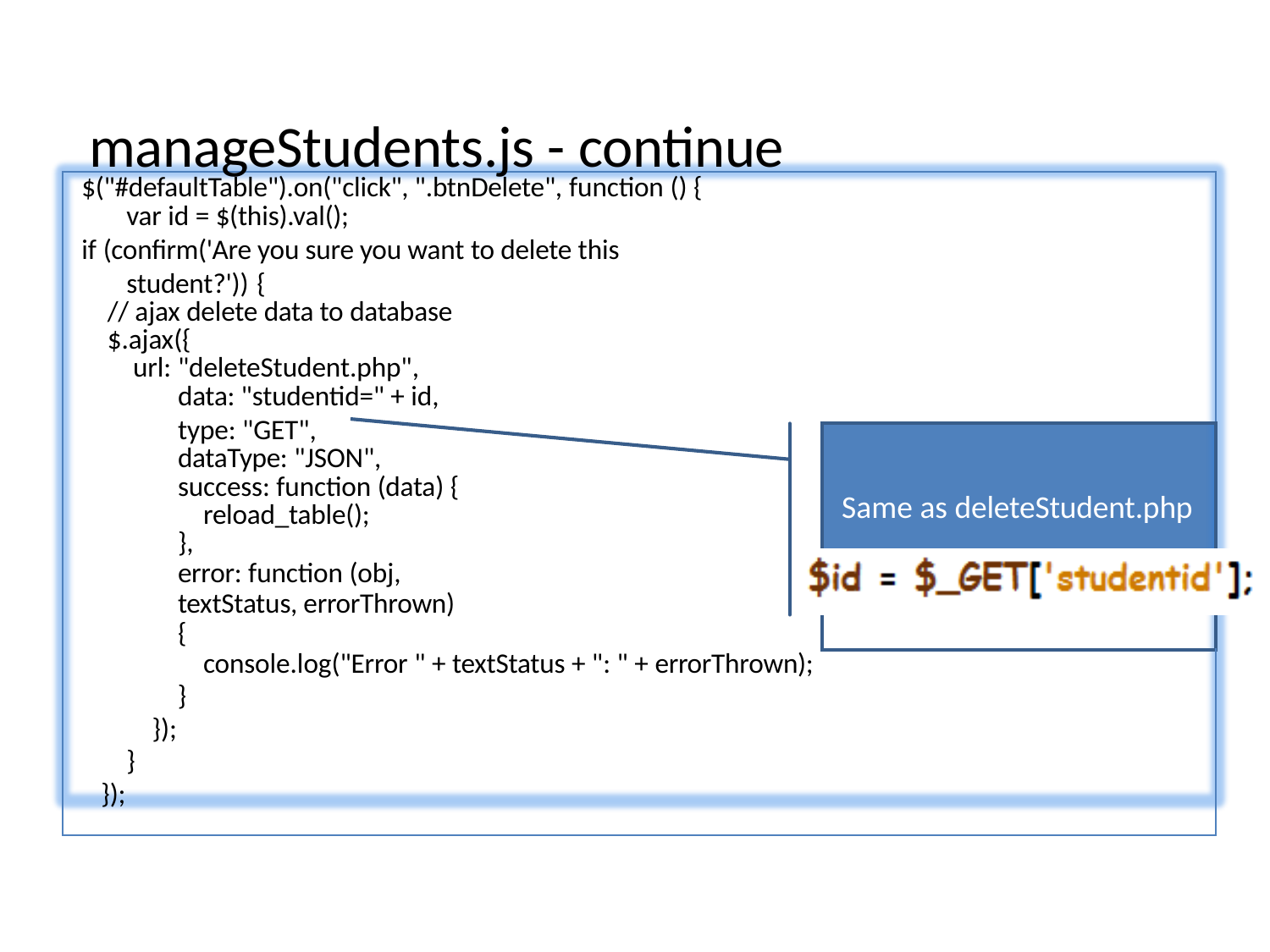

# manageStudents.js - continue

| $("#defaultTable").on("click", ".btnDelete", function () { var id = $(this).val(); if (confirm('Are you sure you want to delete this student?')) { // ajax delete data to database $.ajax({ url: "deleteStudent.php", data: "studentid=" + id, |  |  |  |  |  |
| --- | --- | --- | --- | --- | --- |
| type: "GET", dataType: "JSON", success: function (data) { reload\_table(); }, error: function (obj, textStatus, errorThrown) { |  |  |  |  | Same as deleteStudent.php |
| }); | } | }); | } | console.log("Error " + textStatus + ": " + errorThrown); |  |